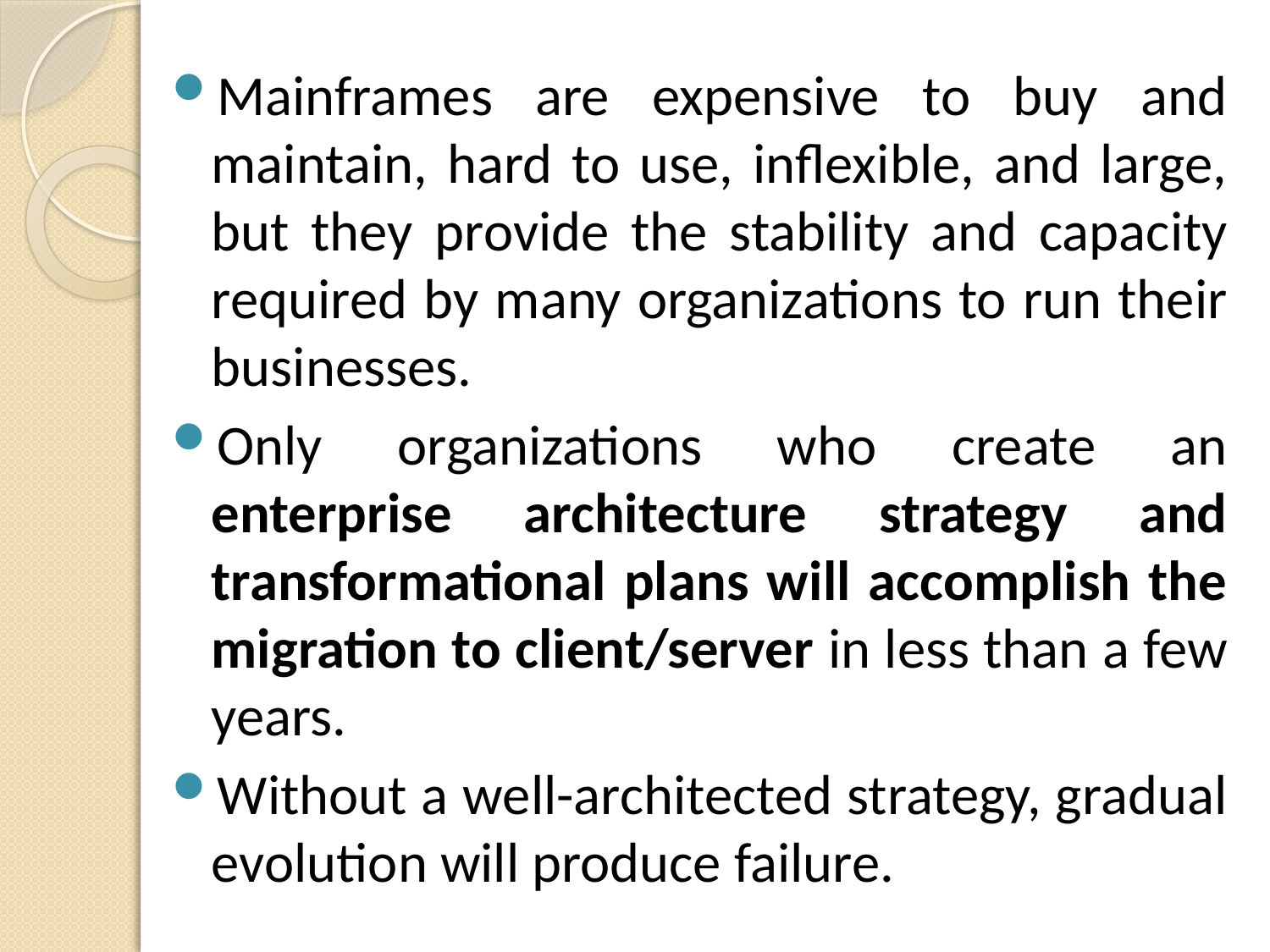

Mainframes are expensive to buy and maintain, hard to use, inflexible, and large, but they provide the stability and capacity required by many organizations to run their businesses.
Only organizations who create an enterprise architecture strategy and transformational plans will accomplish the migration to client/server in less than a few years.
Without a well-architected strategy, gradual evolution will produce failure.